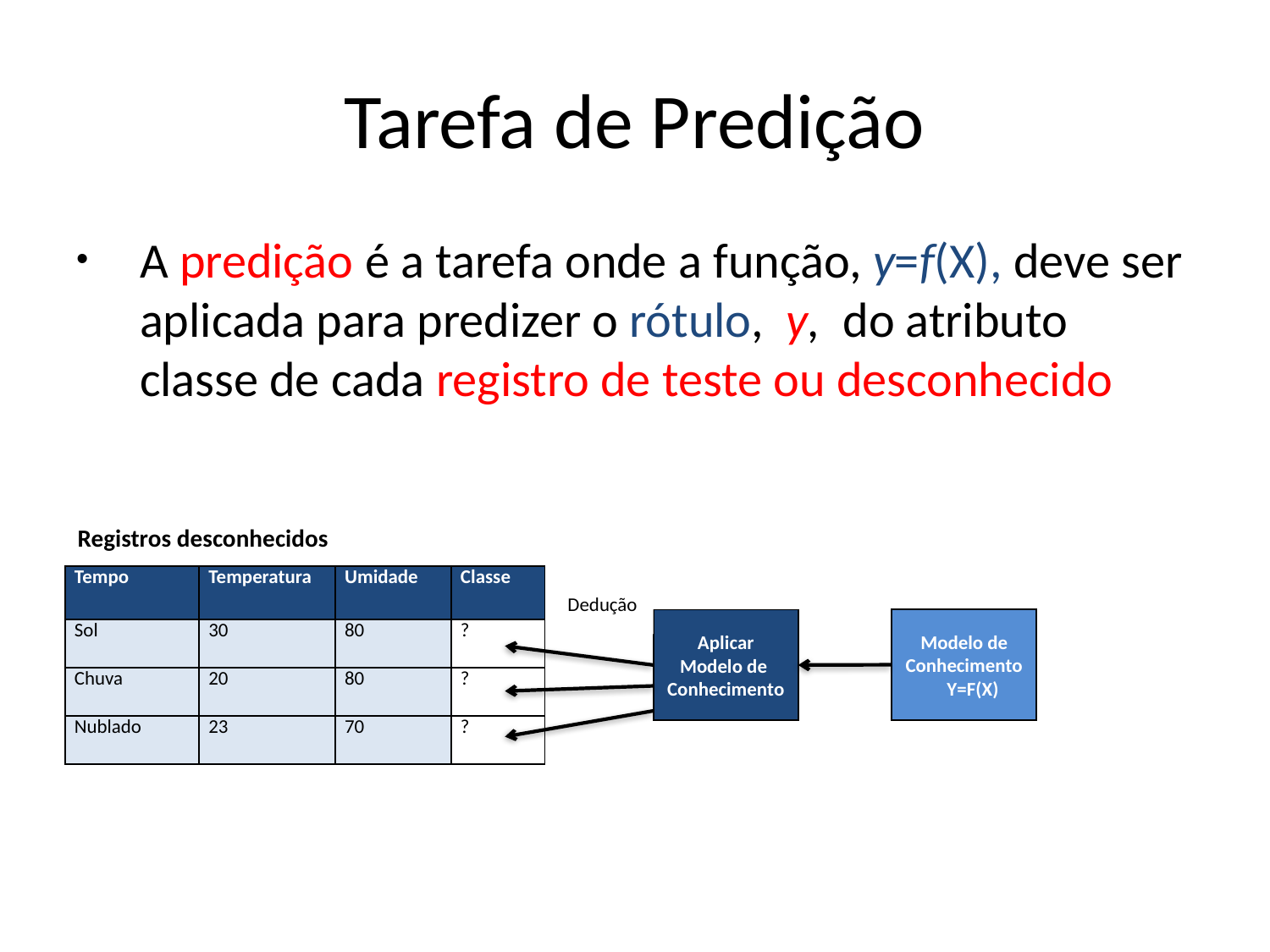

# Tarefa de Predição
A predição é a tarefa onde a função, y=f(X), deve ser aplicada para predizer o rótulo,  y,  do atributo classe de cada registro de teste ou desconhecido

Registros desconhecidos
| Tempo | Temperatura | Umidade | Classe |
| --- | --- | --- | --- |
| Sol | 30 | 80 | ? |
| Chuva | 20 | 80 | ? |
| Nublado | 23 | 70 | ? |
Dedução
Modelo de
Conhecimento     Y=F(X)
Aplicar
Modelo de
Conhecimento